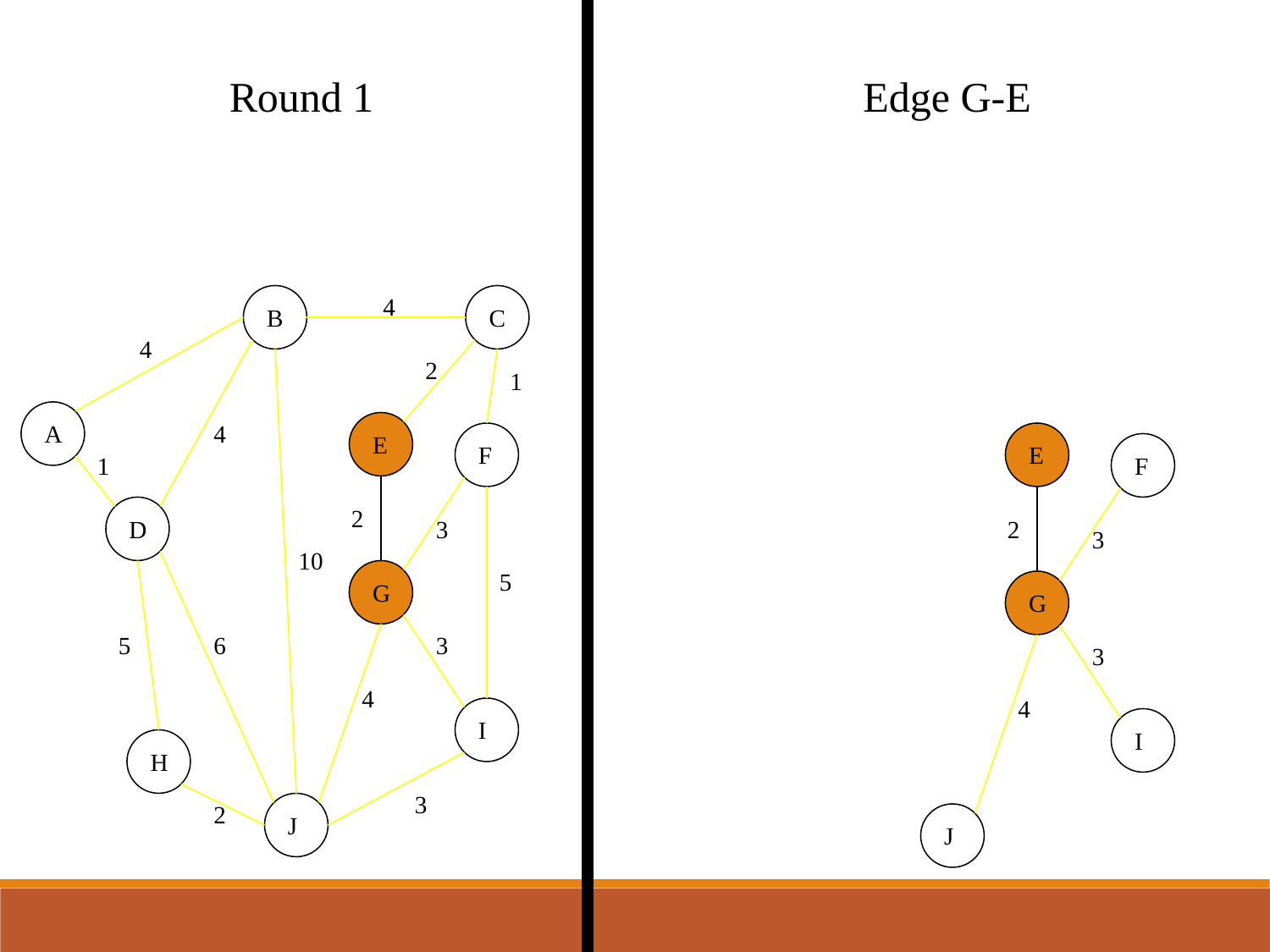

Round 1
Edge G-E

4

B
C
4
2
1

A
4

E

F
E

1
F

2
D
3
2
3
10

5
G

G
5
6
3
3
4
4

I

I

H
3
2

J

J